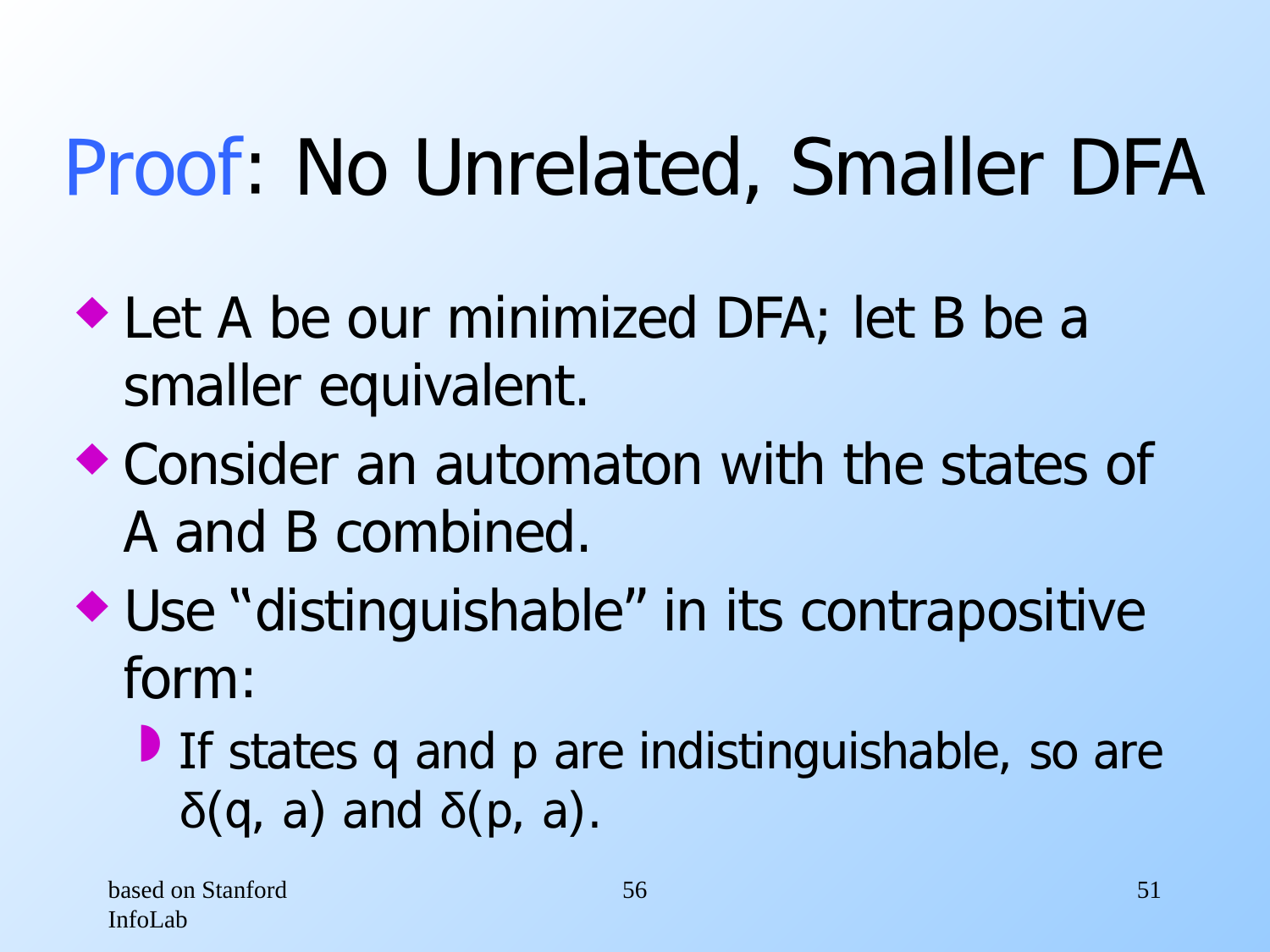

# Proof: No Unrelated, Smaller DFA
Let A be our minimized DFA; let B be a smaller equivalent.
Consider an automaton with the states of A and B combined.
Use “distinguishable” in its contrapositive form:
If states q and p are indistinguishable, so are δ(q, a) and δ(p, a).
based on Stanford InfoLab
56
51